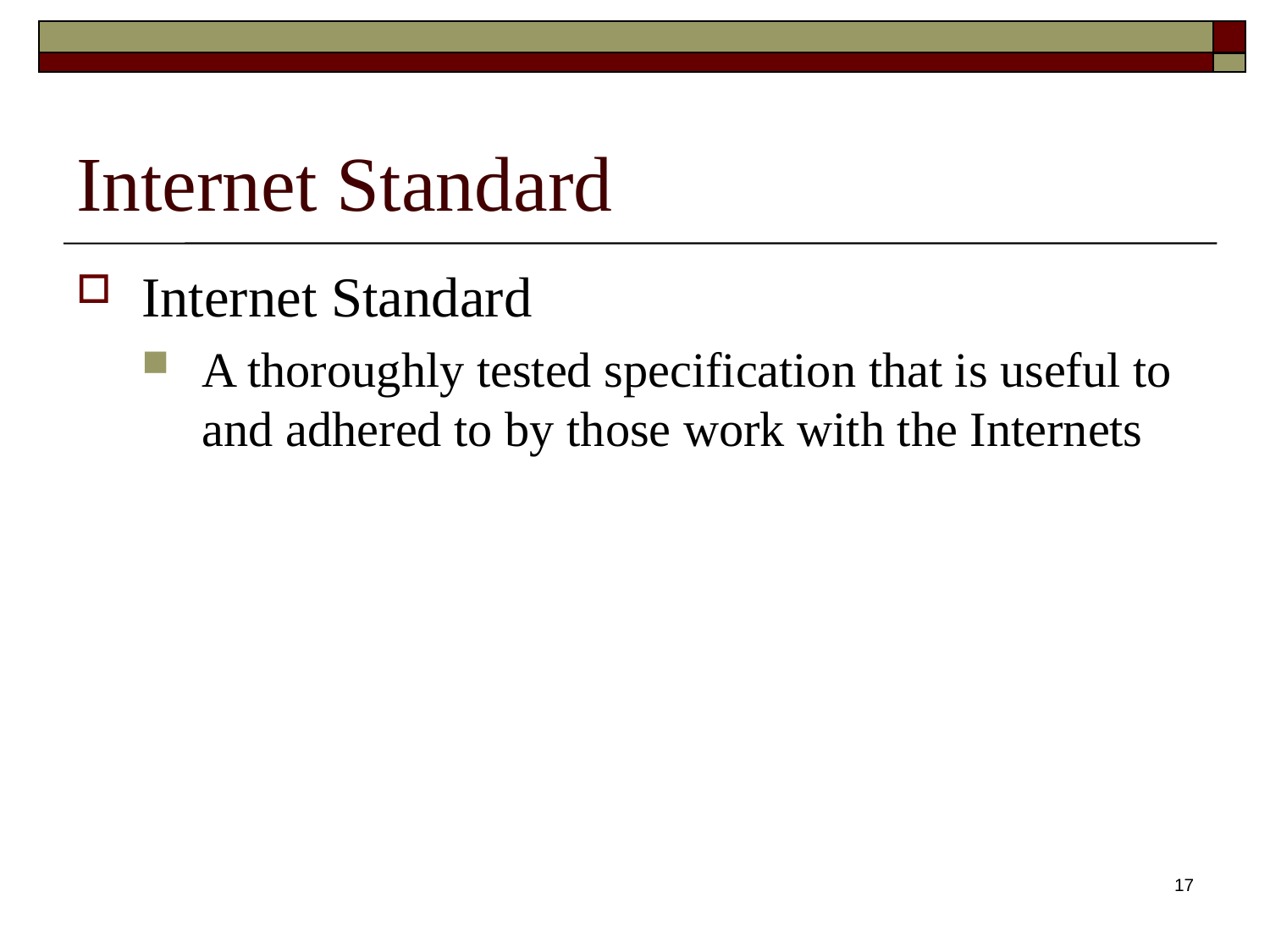

# Internet Standard
Internet Standard
A thoroughly tested specification that is useful to and adhered to by those work with the Internets

17